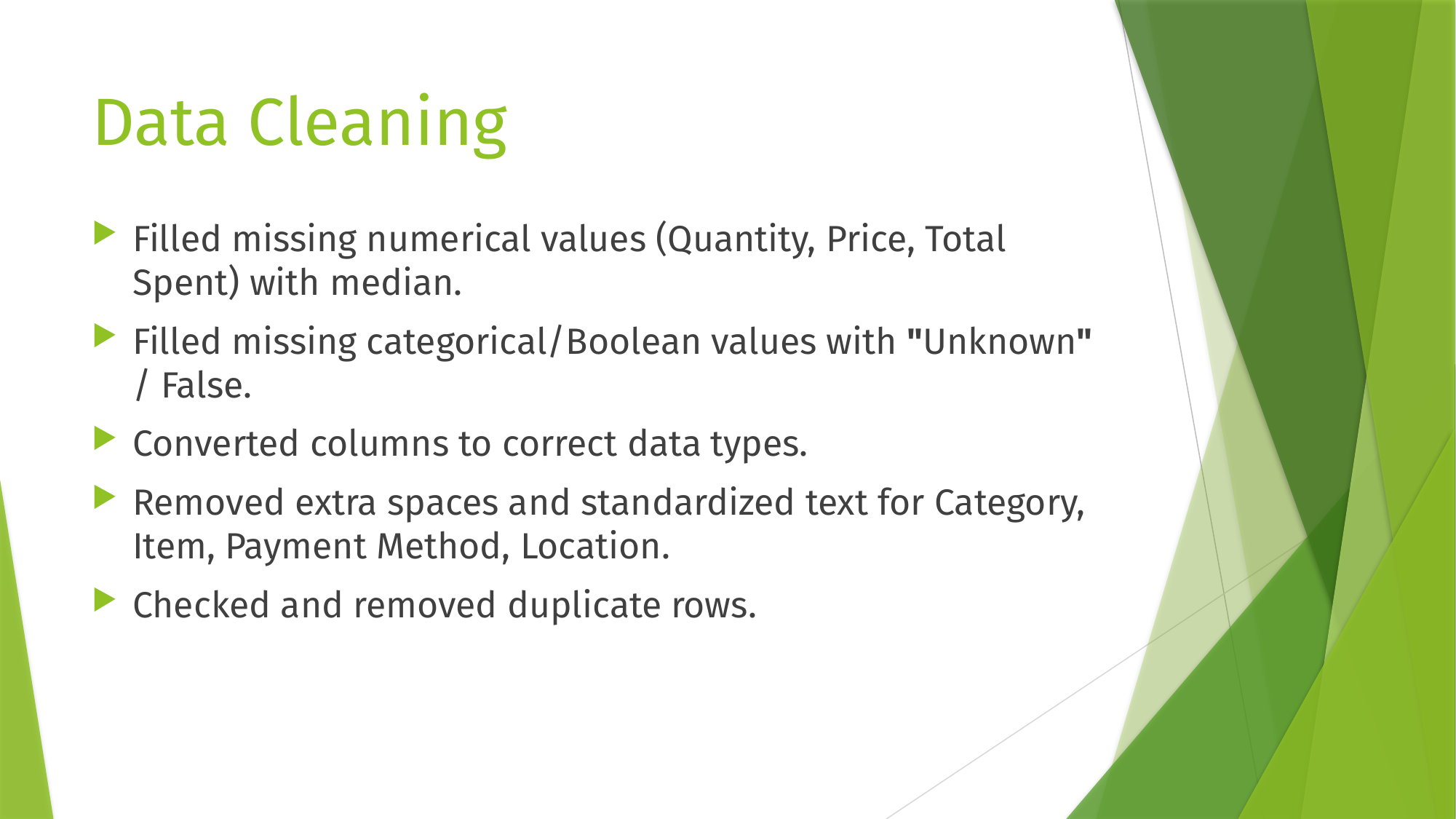

# Data Cleaning
Filled missing numerical values (Quantity, Price, Total Spent) with median.
Filled missing categorical/Boolean values with "Unknown" / False.
Converted columns to correct data types.
Removed extra spaces and standardized text for Category, Item, Payment Method, Location.
Checked and removed duplicate rows.